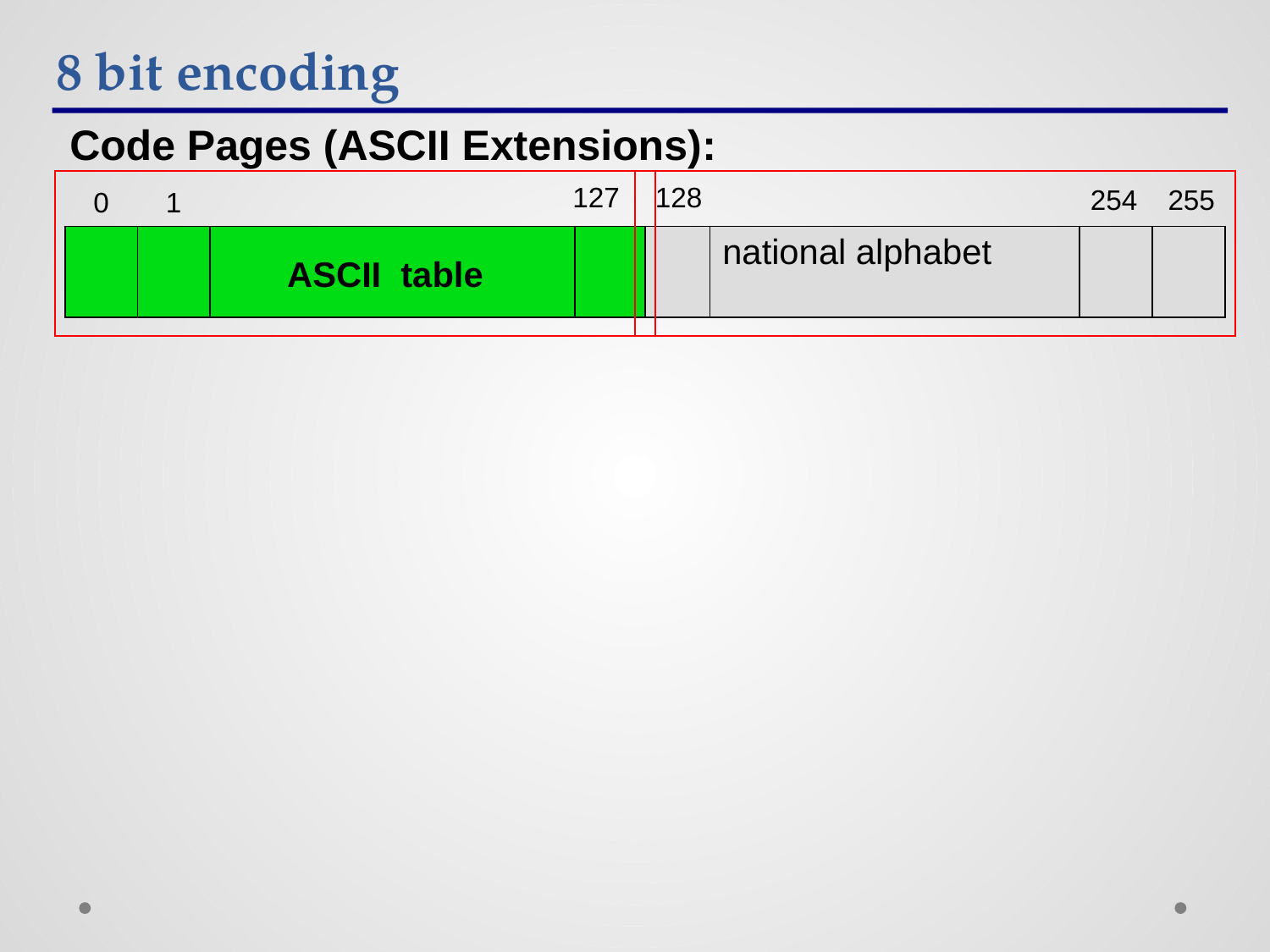

# 8 bit encoding
Code Pages (ASCII Extensions):

| 127 | 128 |
| --- | --- |
| 254 | 255 |
| --- | --- |
| 0 | 1 |
| --- | --- |
|  |  |  |  |  | national alphabet |  |  |
| --- | --- | --- | --- | --- | --- | --- | --- |
ASCII  table